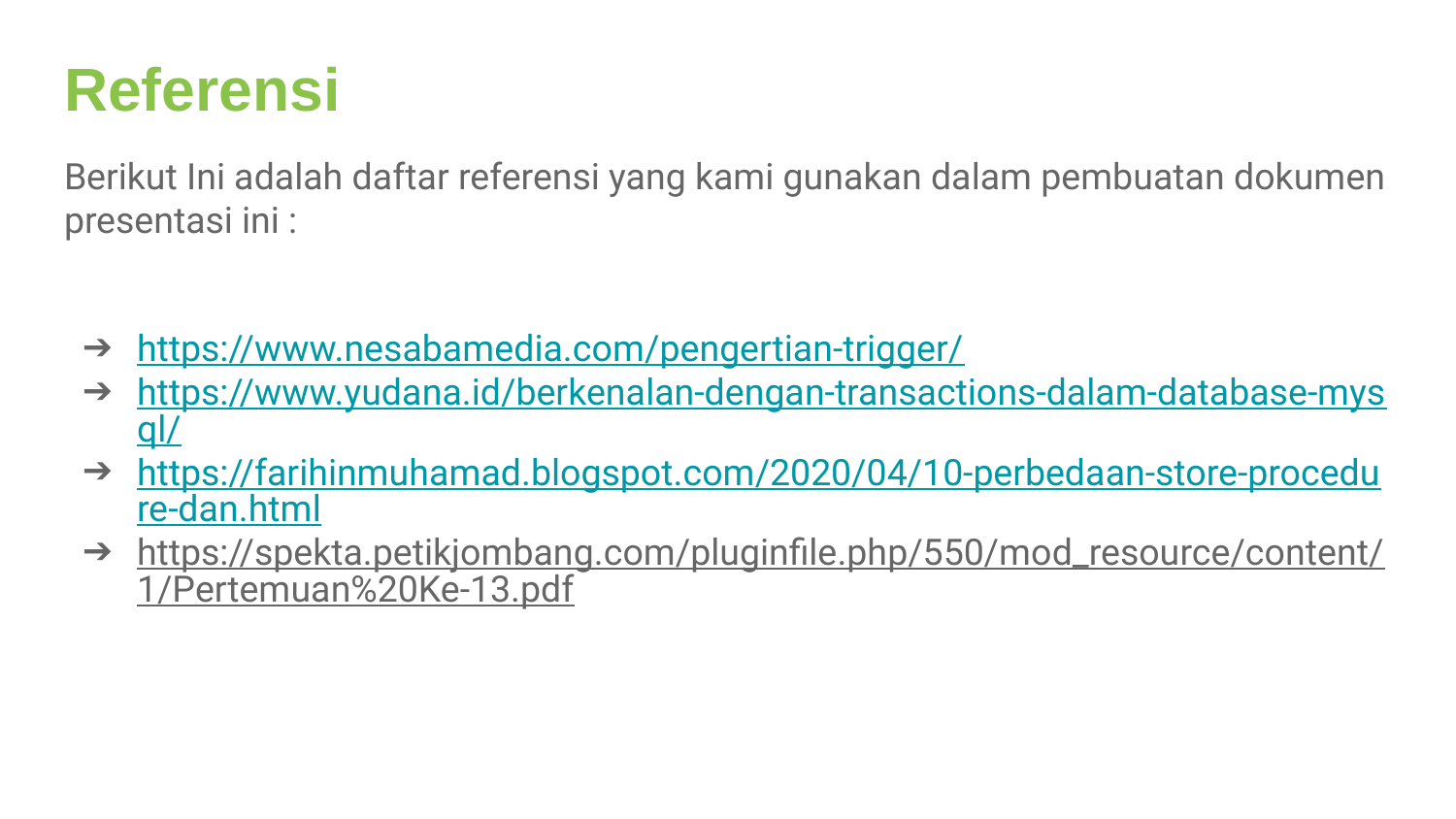

# Referensi
Berikut Ini adalah daftar referensi yang kami gunakan dalam pembuatan dokumen presentasi ini :

https://www.nesabamedia.com/pengertian-trigger/
https://www.yudana.id/berkenalan-dengan-transactions-dalam-database-mysql/
https://farihinmuhamad.blogspot.com/2020/04/10-perbedaan-store-procedure-dan.html
https://spekta.petikjombang.com/pluginfile.php/550/mod_resource/content/1/Pertemuan%20Ke-13.pdf